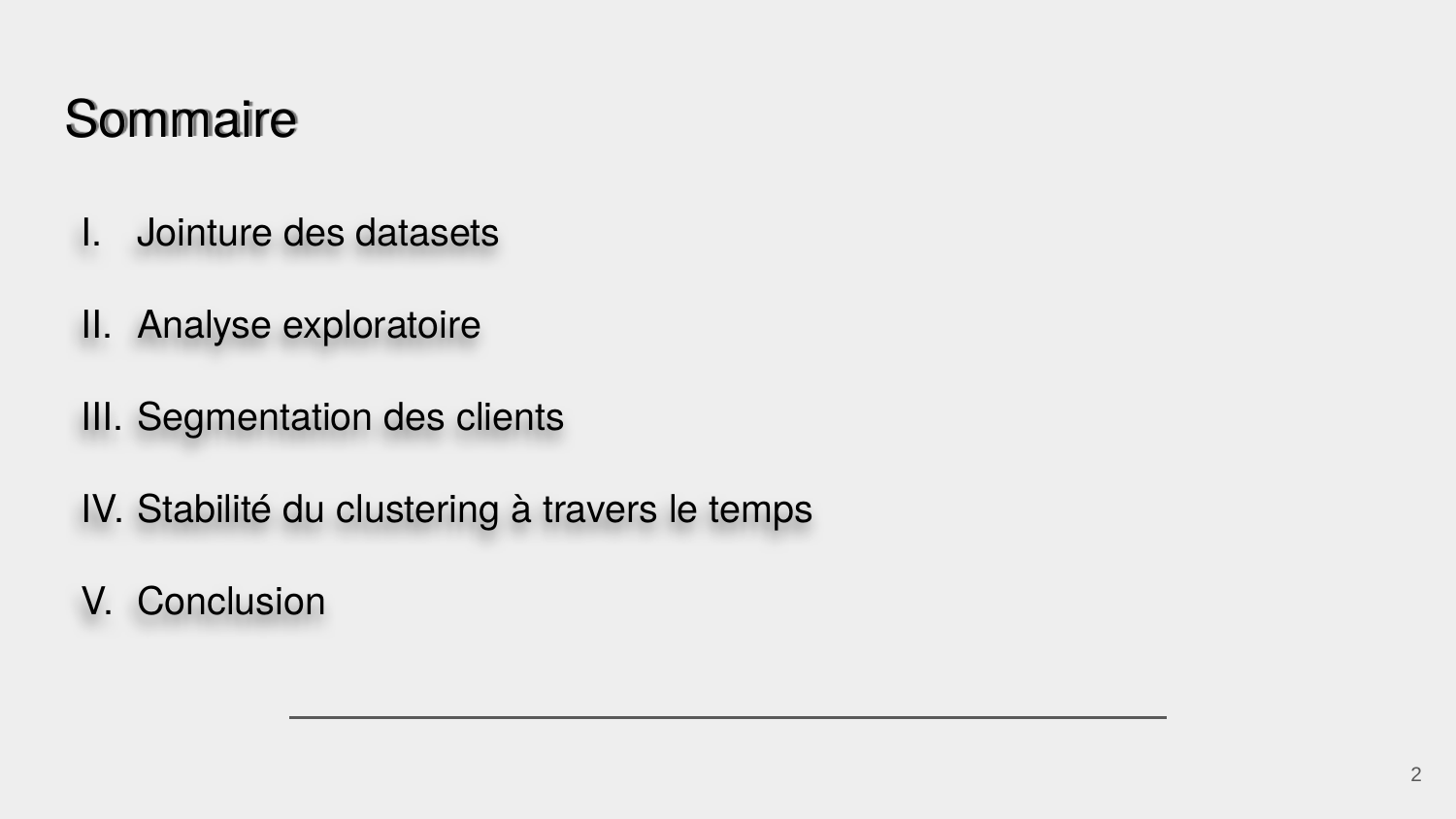

# Sommaire

Jointure des datasets

Analyse exploratoire

Segmentation des clients

Stabilité du clustering à travers le temps

Conclusion

2